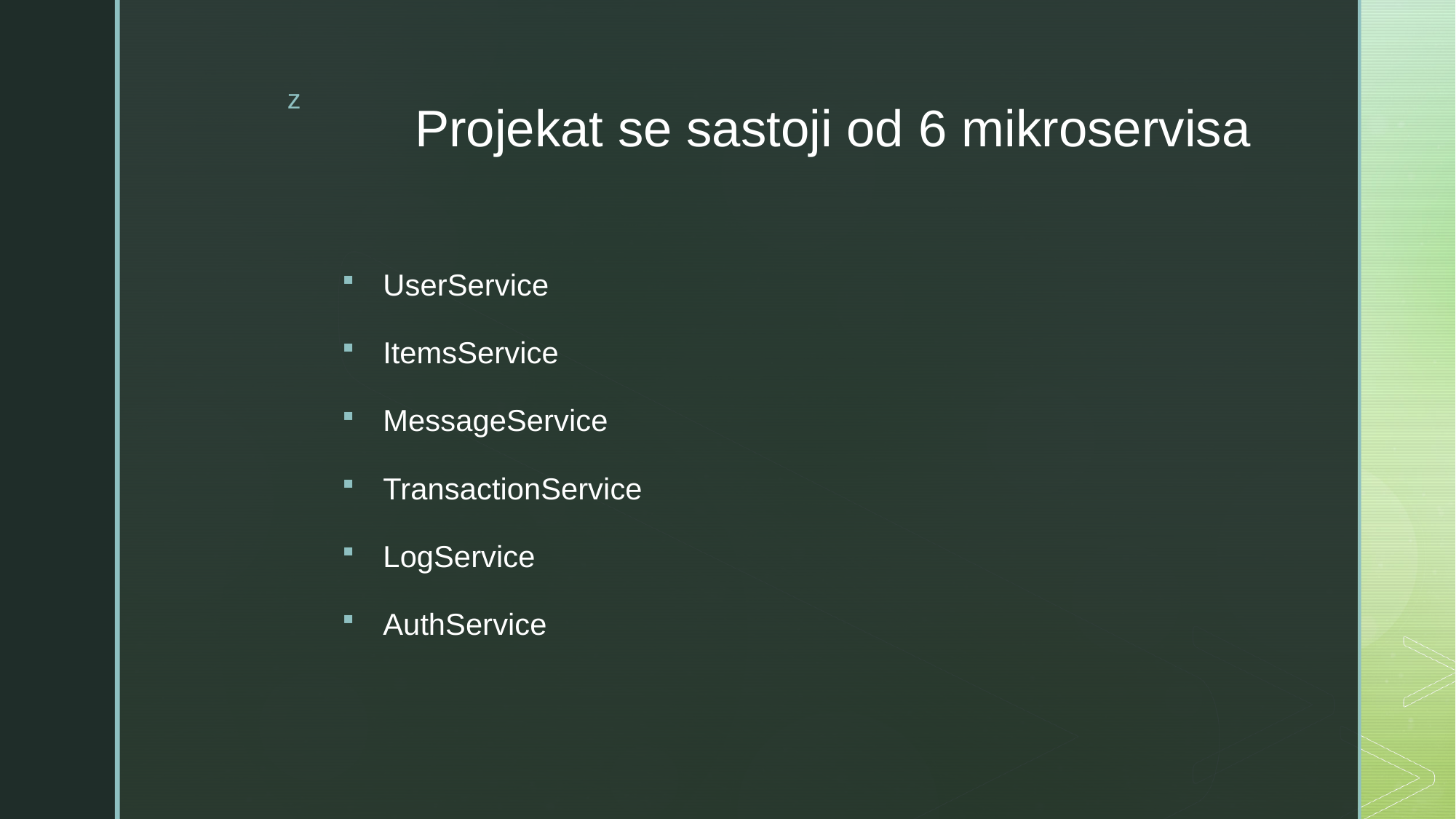

# Projekat se sastoji od 6 mikroservisa
UserService
ItemsService
MessageService
TransactionService
LogService
AuthService